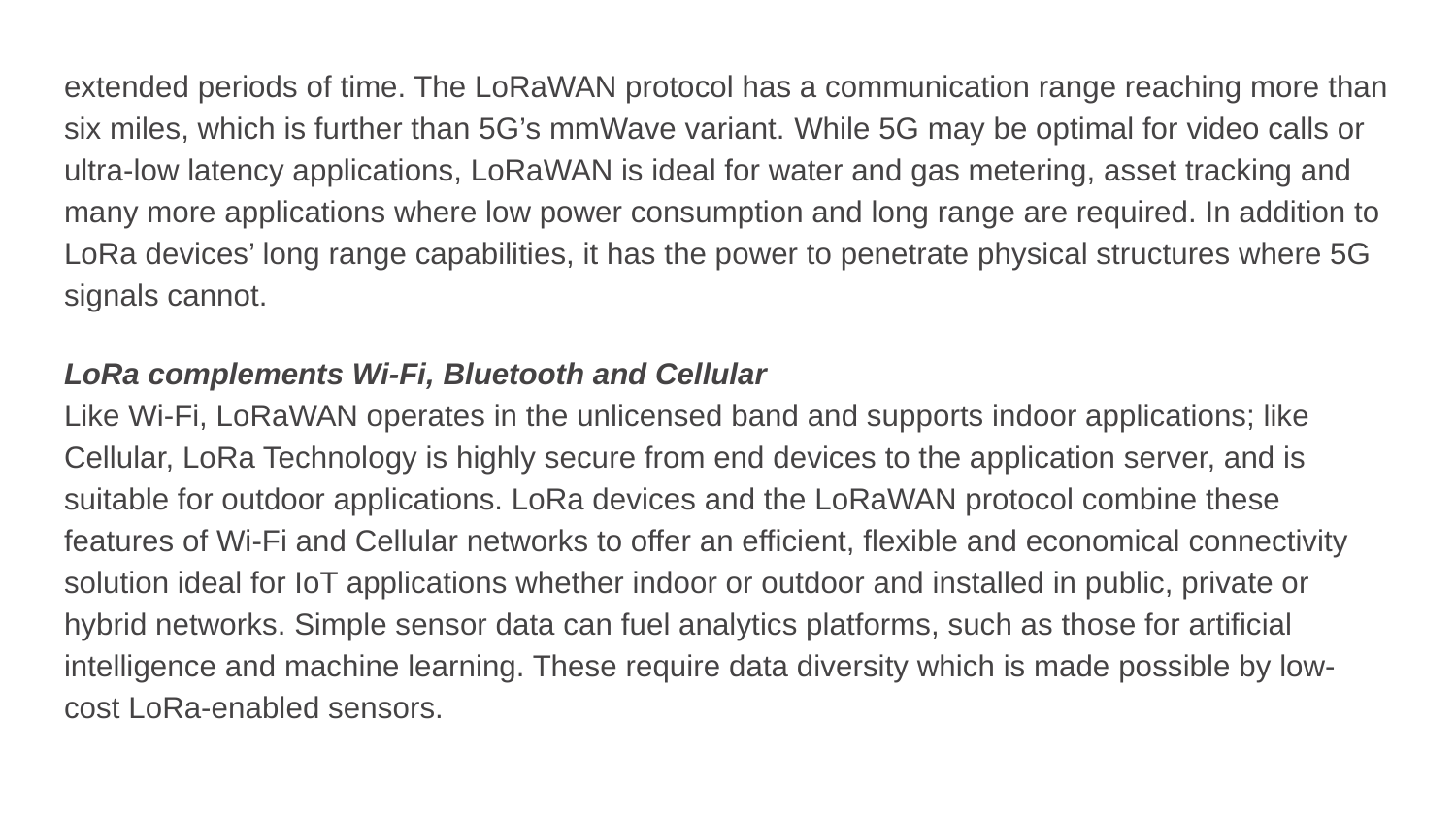

extended periods of time. The LoRaWAN protocol has a communication range reaching more than six miles, which is further than 5G’s mmWave variant. While 5G may be optimal for video calls or ultra-low latency applications, LoRaWAN is ideal for water and gas metering, asset tracking and many more applications where low power consumption and long range are required. In addition to LoRa devices’ long range capabilities, it has the power to penetrate physical structures where 5G signals cannot.

LoRa complements Wi-Fi, Bluetooth and Cellular
Like Wi-Fi, LoRaWAN operates in the unlicensed band and supports indoor applications; like Cellular, LoRa Technology is highly secure from end devices to the application server, and is suitable for outdoor applications. LoRa devices and the LoRaWAN protocol combine these features of Wi-Fi and Cellular networks to offer an efficient, flexible and economical connectivity solution ideal for IoT applications whether indoor or outdoor and installed in public, private or hybrid networks. Simple sensor data can fuel analytics platforms, such as those for artificial intelligence and machine learning. These require data diversity which is made possible by low-cost LoRa-enabled sensors.